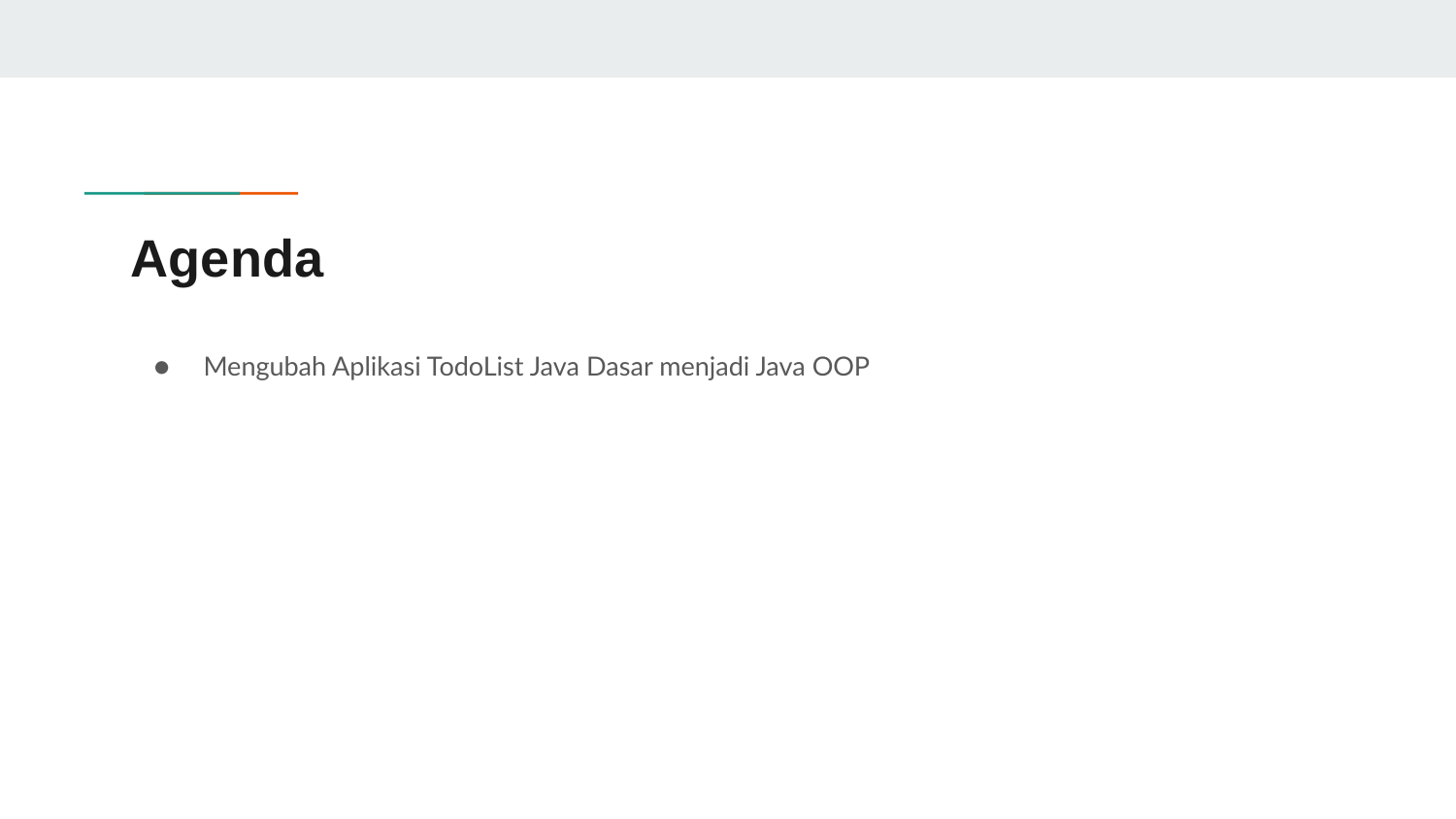

# Agenda
Mengubah Aplikasi TodoList Java Dasar menjadi Java OOP